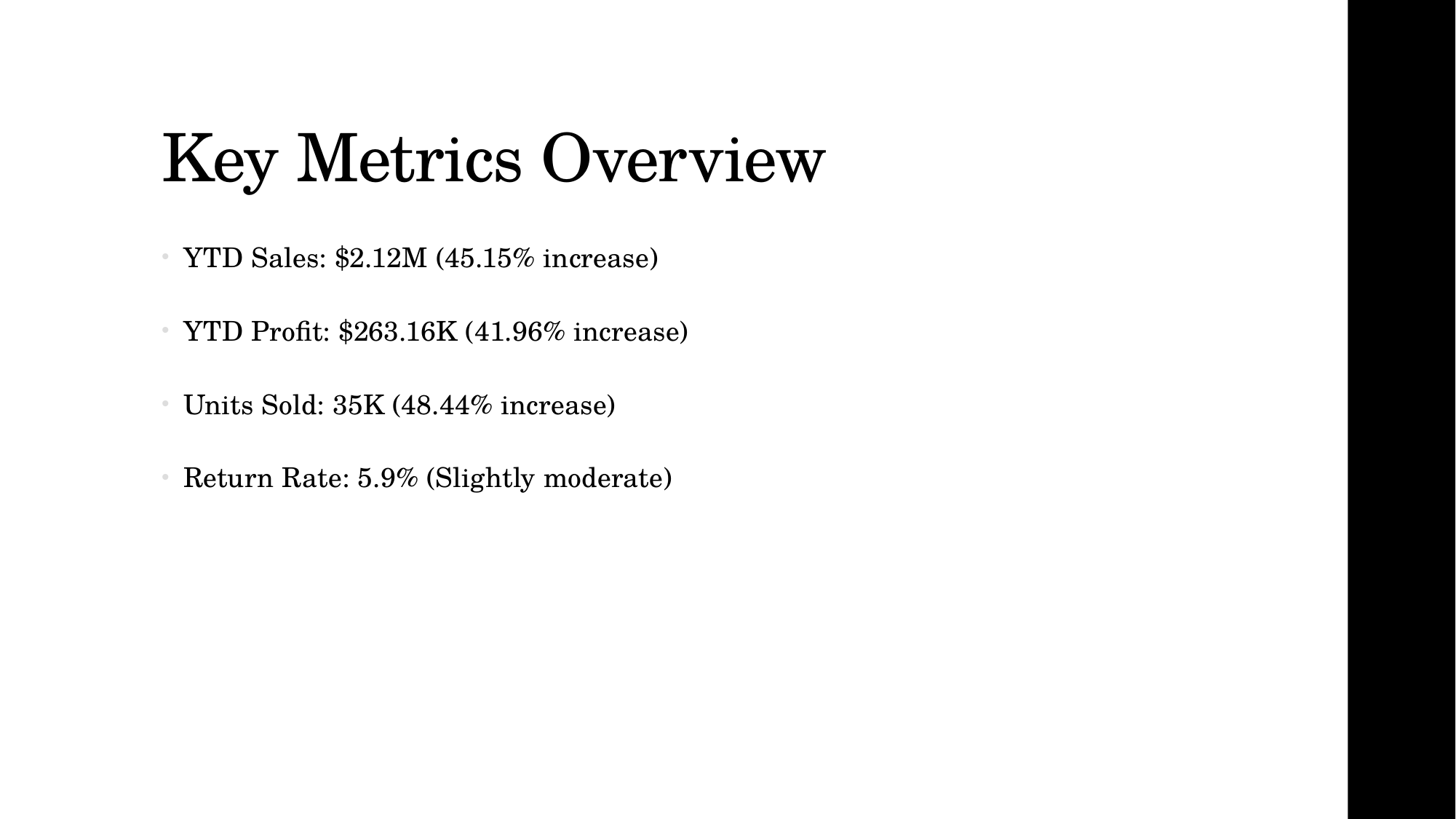

# Key Metrics Overview
YTD Sales: $2.12M (45.15% increase)
YTD Profit: $263.16K (41.96% increase)
Units Sold: 35K (48.44% increase)
Return Rate: 5.9% (Slightly moderate)